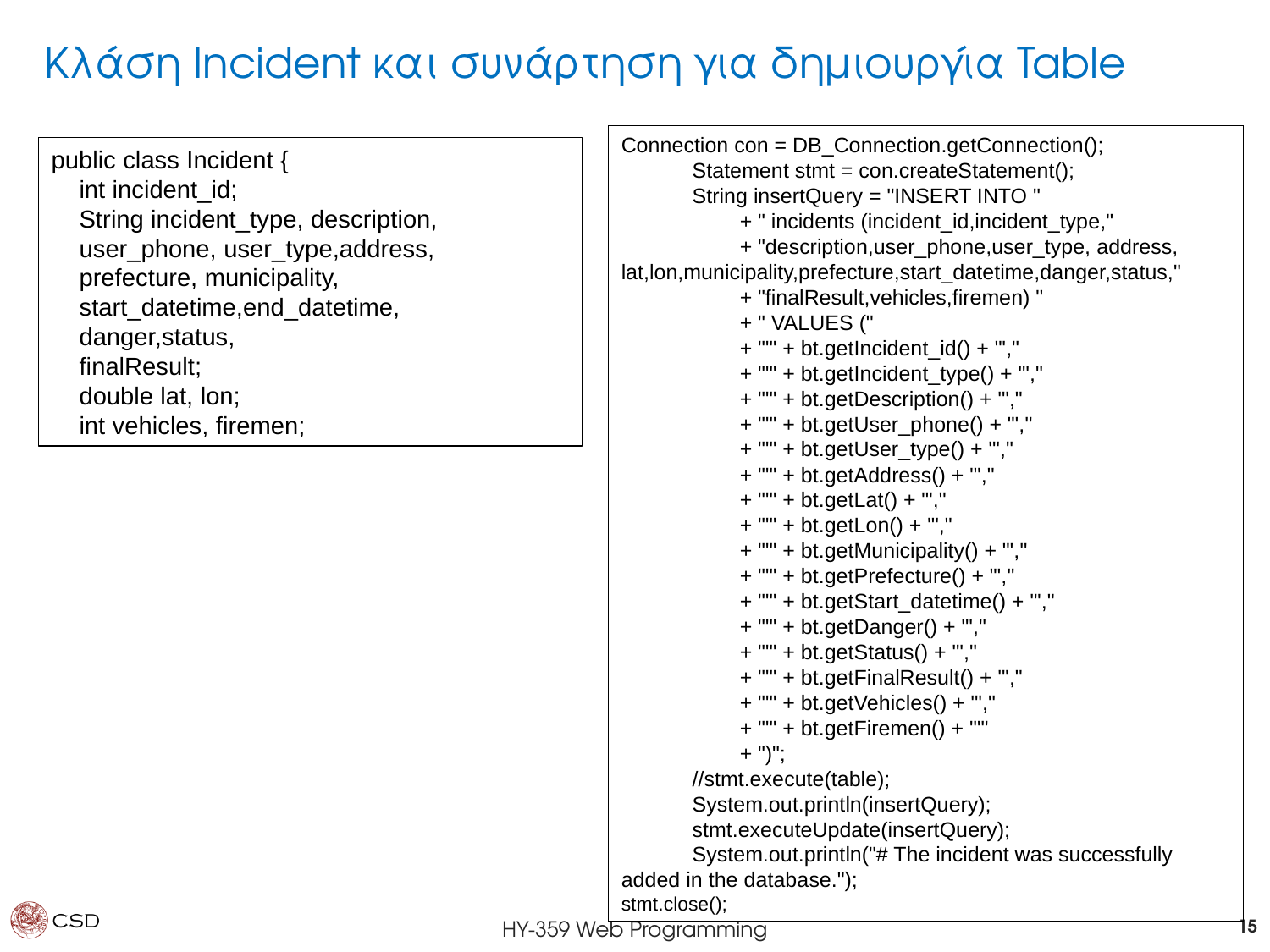

Κλάση Incident και συνάρτηση για δημιουργία Table
Connection con = DB_Connection.getConnection();
            Statement stmt = con.createStatement();
            String insertQuery = "INSERT INTO "
                    + " incidents (incident_id,incident_type,"
                    + "description,user_phone,user_type, address,
lat,lon,municipality,prefecture,start_datetime,danger,status,"
                    + "finalResult,vehicles,firemen) "
                    + " VALUES ("
                    + "'" + bt.getIncident_id() + "',"
                    + "'" + bt.getIncident_type() + "',"
                    + "'" + bt.getDescription() + "',"
                    + "'" + bt.getUser_phone() + "',"
                    + "'" + bt.getUser_type() + "',"
                    + "'" + bt.getAddress() + "',"
                    + "'" + bt.getLat() + "',"
                    + "'" + bt.getLon() + "',"
                    + "'" + bt.getMunicipality() + "',"
                    + "'" + bt.getPrefecture() + "',"
                    + "'" + bt.getStart_datetime() + "',"
                    + "'" + bt.getDanger() + "',"
                    + "'" + bt.getStatus() + "',"
                    + "'" + bt.getFinalResult() + "',"
                    + "'" + bt.getVehicles() + "',"
                    + "'" + bt.getFiremen() + "'"
                    + ")";
            //stmt.execute(table);
            System.out.println(insertQuery);
            stmt.executeUpdate(insertQuery);
            System.out.println("# The incident was successfully added in the database.");
stmt.close();
public class Incident {
    int incident_id;
    String incident_type, description,
    user_phone, user_type,address,
    prefecture, municipality,
    start_datetime,end_datetime,
    danger,status,
    finalResult;
    double lat, lon;
    int vehicles, firemen;

15